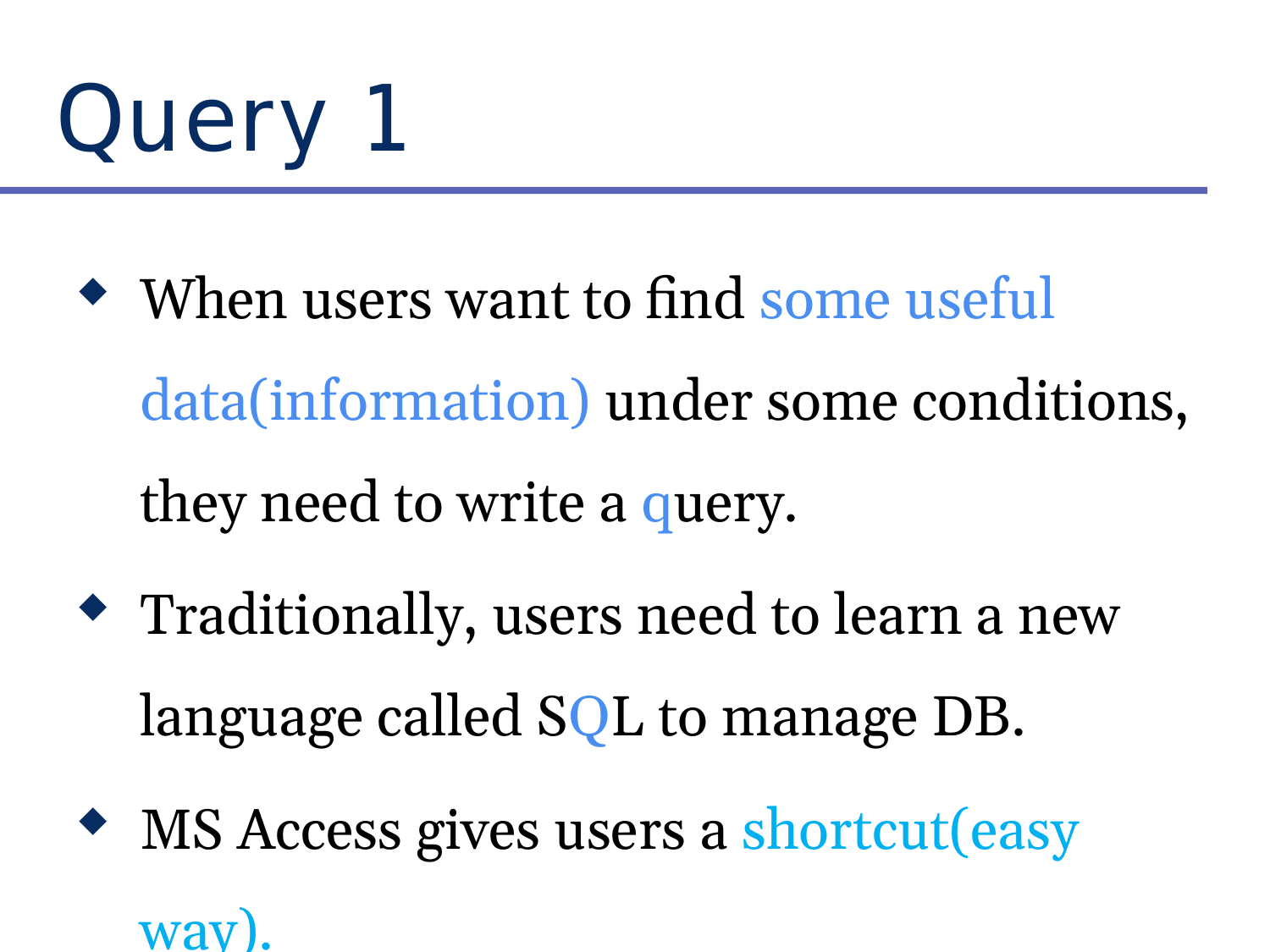

# Query 1
When users want to find some useful data(information) under some conditions, they need to write a query.
Traditionally, users need to learn a new language called SQL to manage DB.
MS Access gives users a shortcut(easy way).